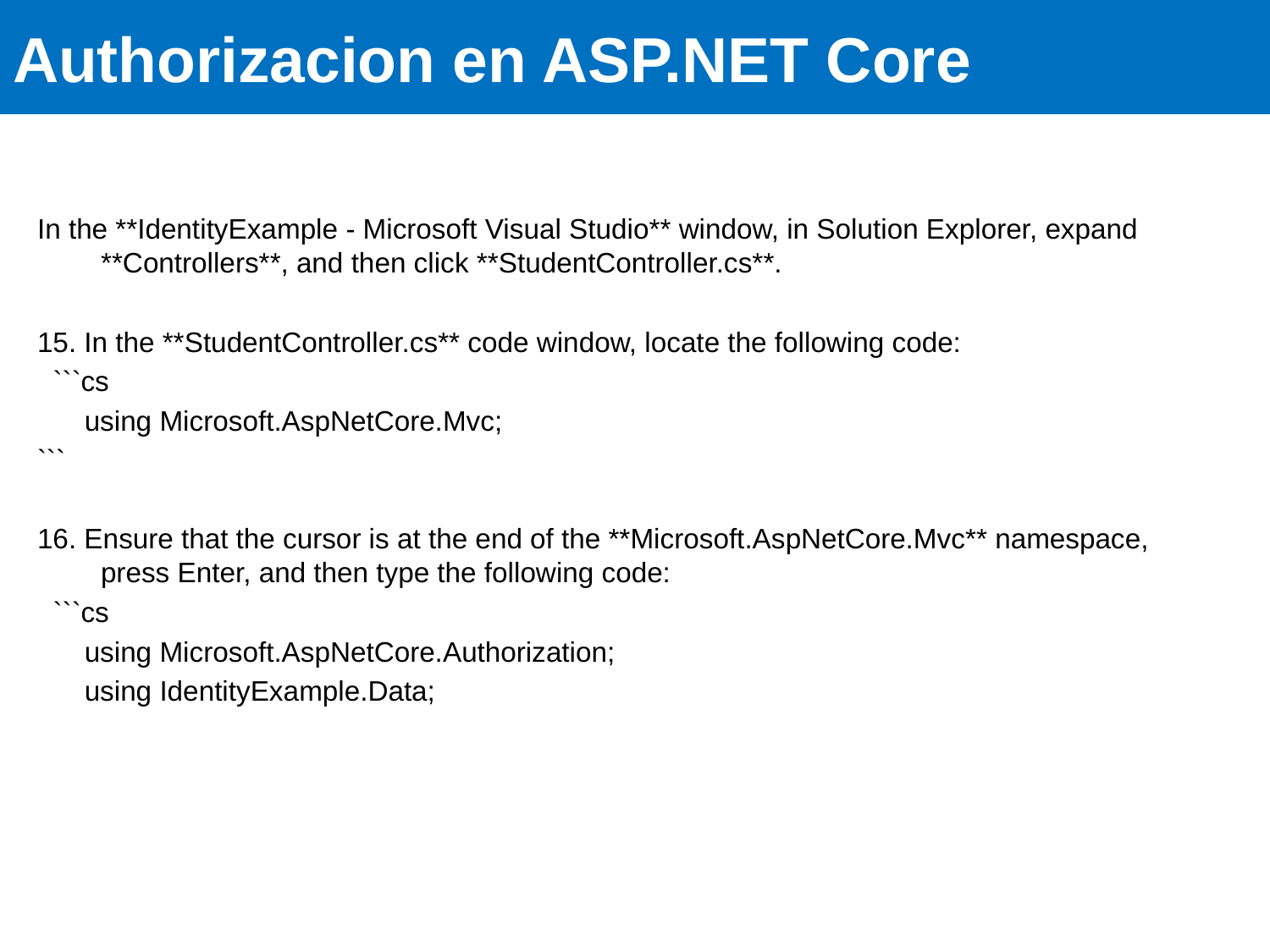

# Authorizacion en ASP.NET Core

In the **IdentityExample - Microsoft Visual Studio** window, in Solution Explorer, expand **Controllers**, and then click **StudentController.cs**.

15. In the **StudentController.cs** code window, locate the following code:
  ```cs
      using Microsoft.AspNetCore.Mvc;
```

16. Ensure that the cursor is at the end of the **Microsoft.AspNetCore.Mvc** namespace, press Enter, and then type the following code:
  ```cs
      using Microsoft.AspNetCore.Authorization;
      using IdentityExample.Data;